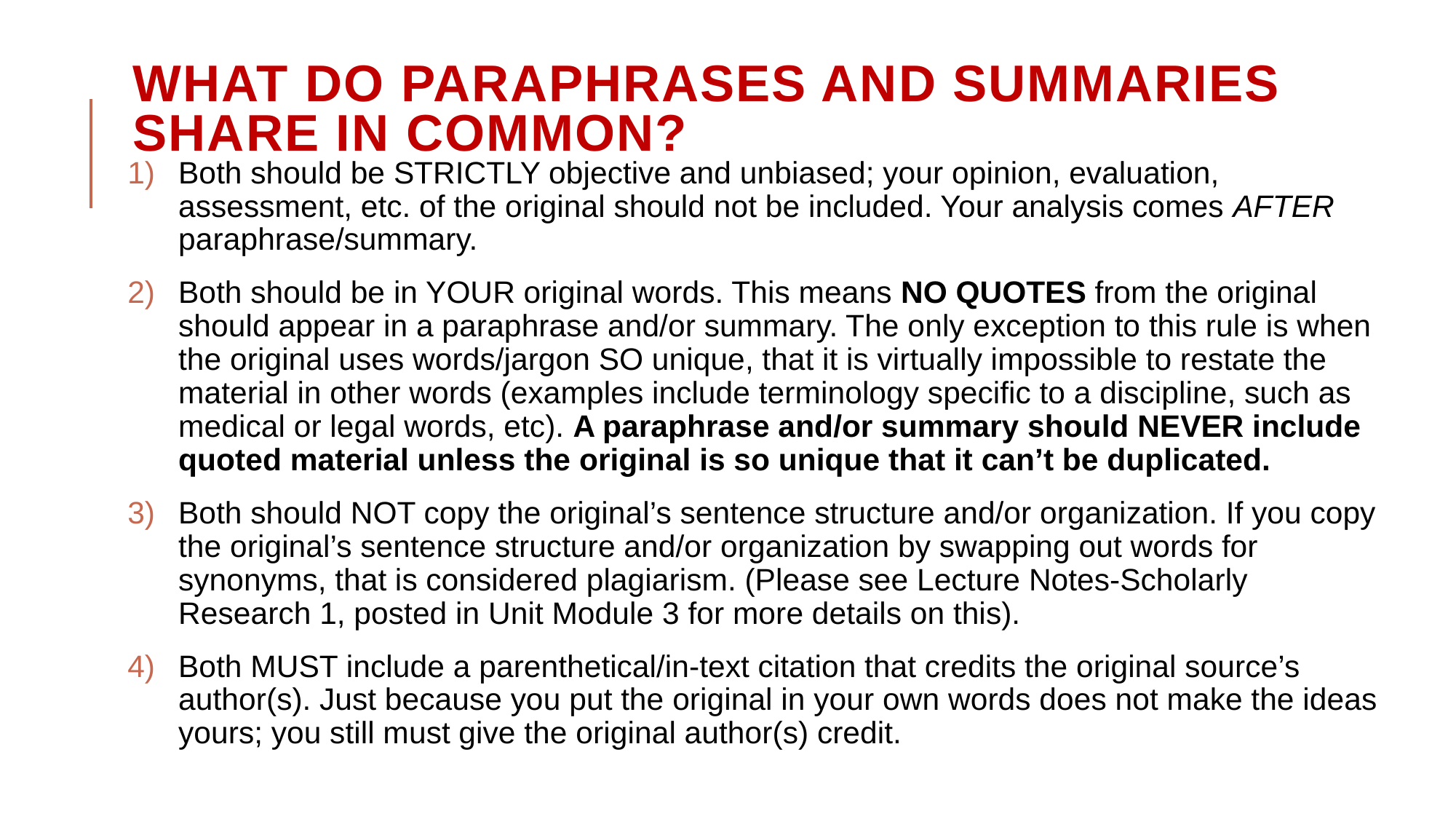

# What do Paraphrases and Summaries Share in Common?
Both should be STRICTLY objective and unbiased; your opinion, evaluation, assessment, etc. of the original should not be included. Your analysis comes AFTER paraphrase/summary.
Both should be in YOUR original words. This means NO QUOTES from the original should appear in a paraphrase and/or summary. The only exception to this rule is when the original uses words/jargon SO unique, that it is virtually impossible to restate the material in other words (examples include terminology specific to a discipline, such as medical or legal words, etc). A paraphrase and/or summary should NEVER include quoted material unless the original is so unique that it can’t be duplicated.
Both should NOT copy the original’s sentence structure and/or organization. If you copy the original’s sentence structure and/or organization by swapping out words for synonyms, that is considered plagiarism. (Please see Lecture Notes-Scholarly Research 1, posted in Unit Module 3 for more details on this).
Both MUST include a parenthetical/in-text citation that credits the original source’s author(s). Just because you put the original in your own words does not make the ideas yours; you still must give the original author(s) credit.